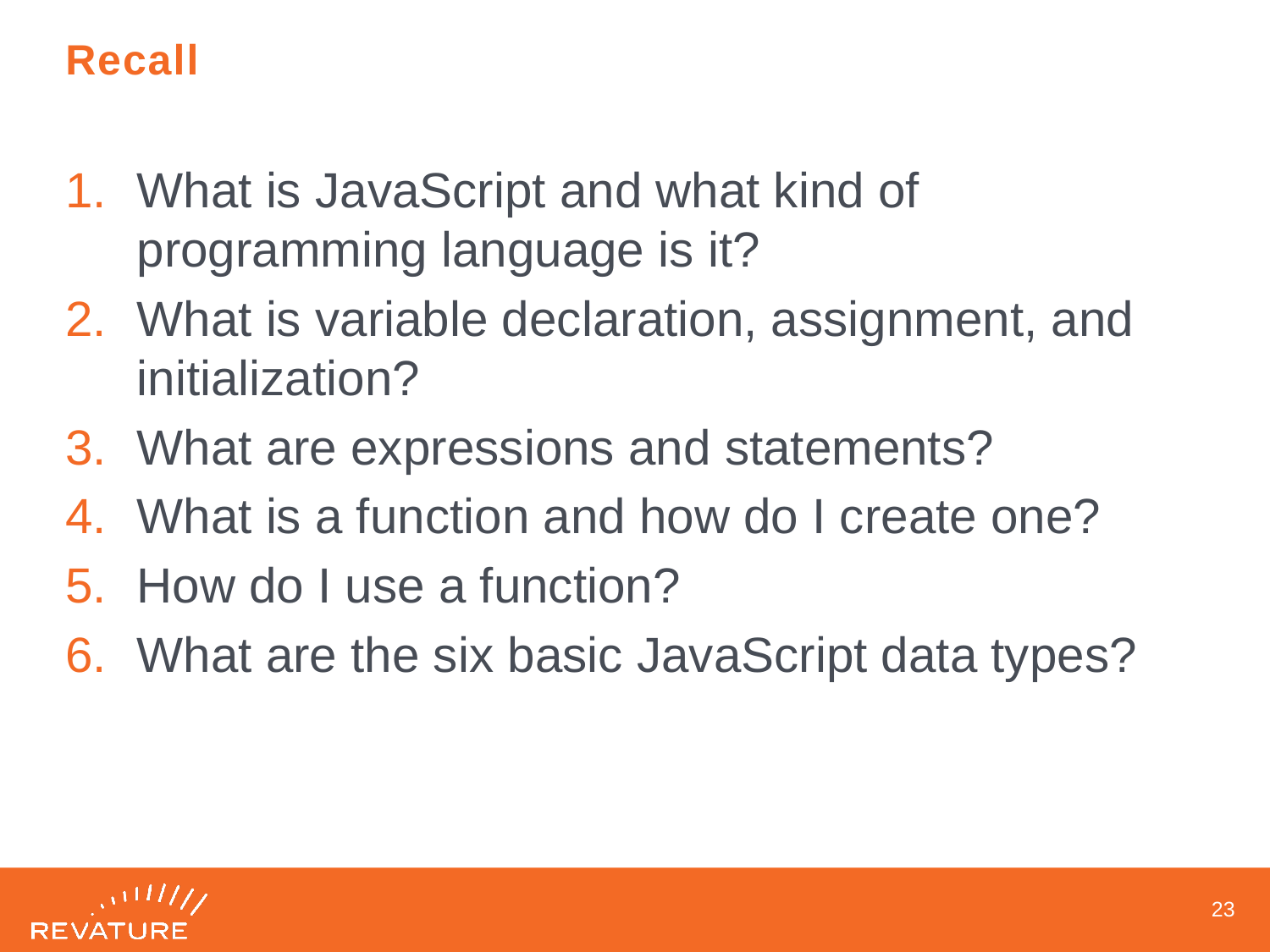

# Recall
What is JavaScript and what kind of programming language is it?
What is variable declaration, assignment, and initialization?
What are expressions and statements?
What is a function and how do I create one?
How do I use a function?
What are the six basic JavaScript data types?
23